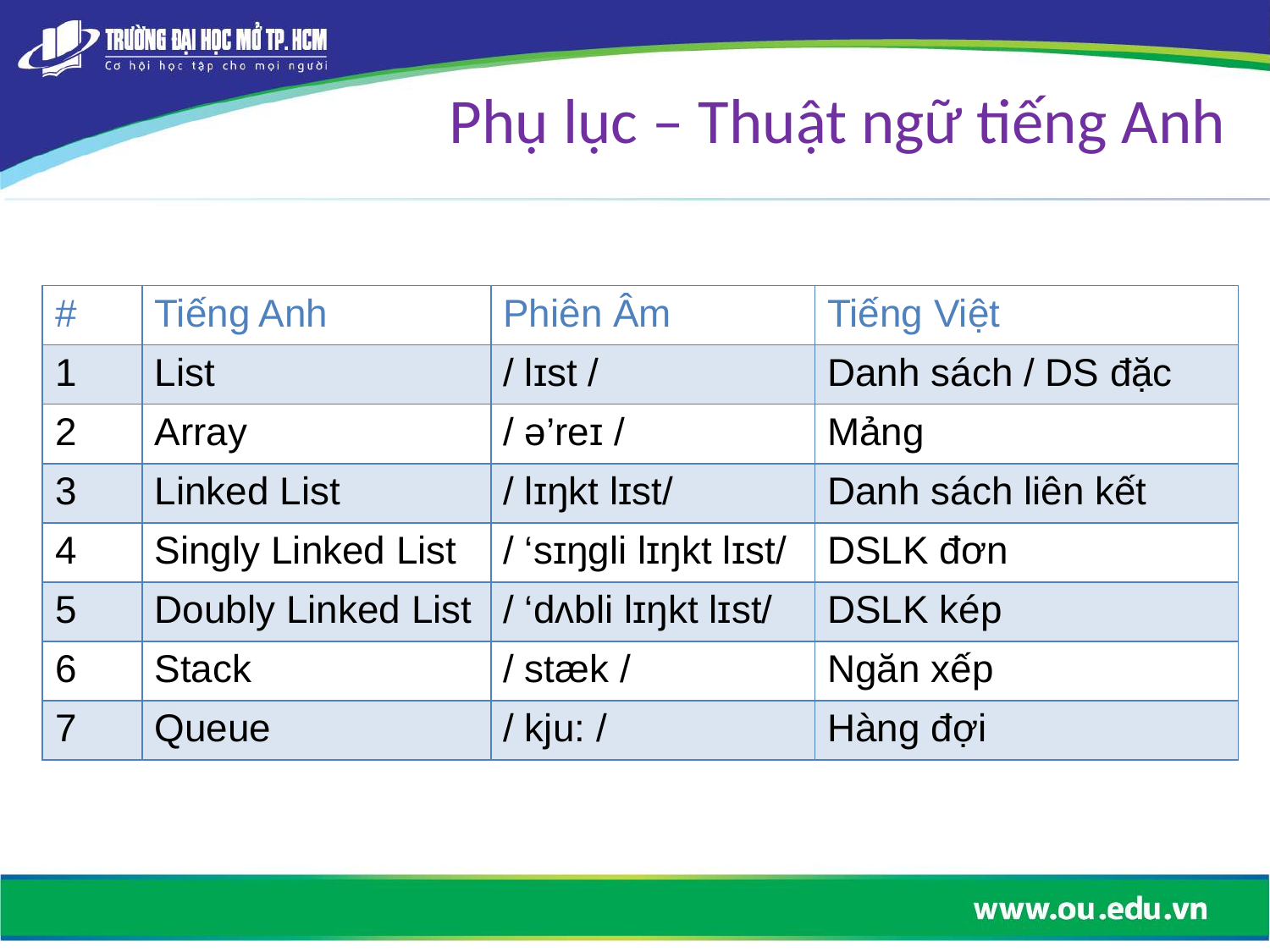

Phụ lục – Thuật ngữ tiếng Anh
| # | Tiếng Anh | Phiên Âm | Tiếng Việt |
| --- | --- | --- | --- |
| 1 | List | / lɪst / | Danh sách / DS đặc |
| 2 | Array | / ə’reɪ / | Mảng |
| 3 | Linked List | / lɪŋkt lɪst/ | Danh sách liên kết |
| 4 | Singly Linked List | / ‘sɪŋɡli lɪŋkt lɪst/ | DSLK đơn |
| 5 | Doubly Linked List | / ‘dʌbli lɪŋkt lɪst/ | DSLK kép |
| 6 | Stack | / stæk / | Ngăn xếp |
| 7 | Queue | / kju: / | Hàng đợi |